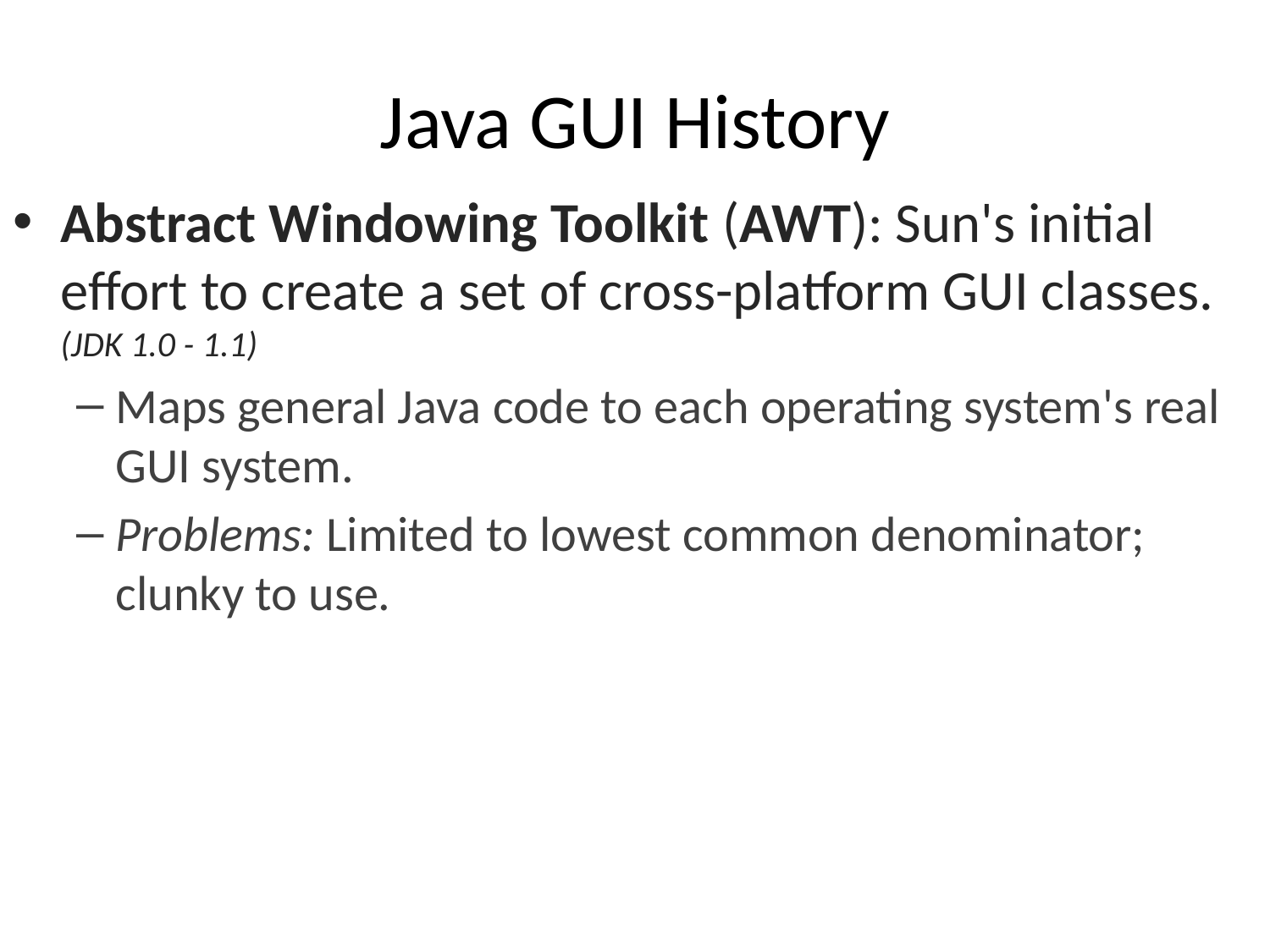

# Java GUI History
Abstract Windowing Toolkit (AWT): Sun's initial effort to create a set of cross-platform GUI classes.  (JDK 1.0 - 1.1)
Maps general Java code to each operating system's real GUI system.
Problems: Limited to lowest common denominator; clunky to use.